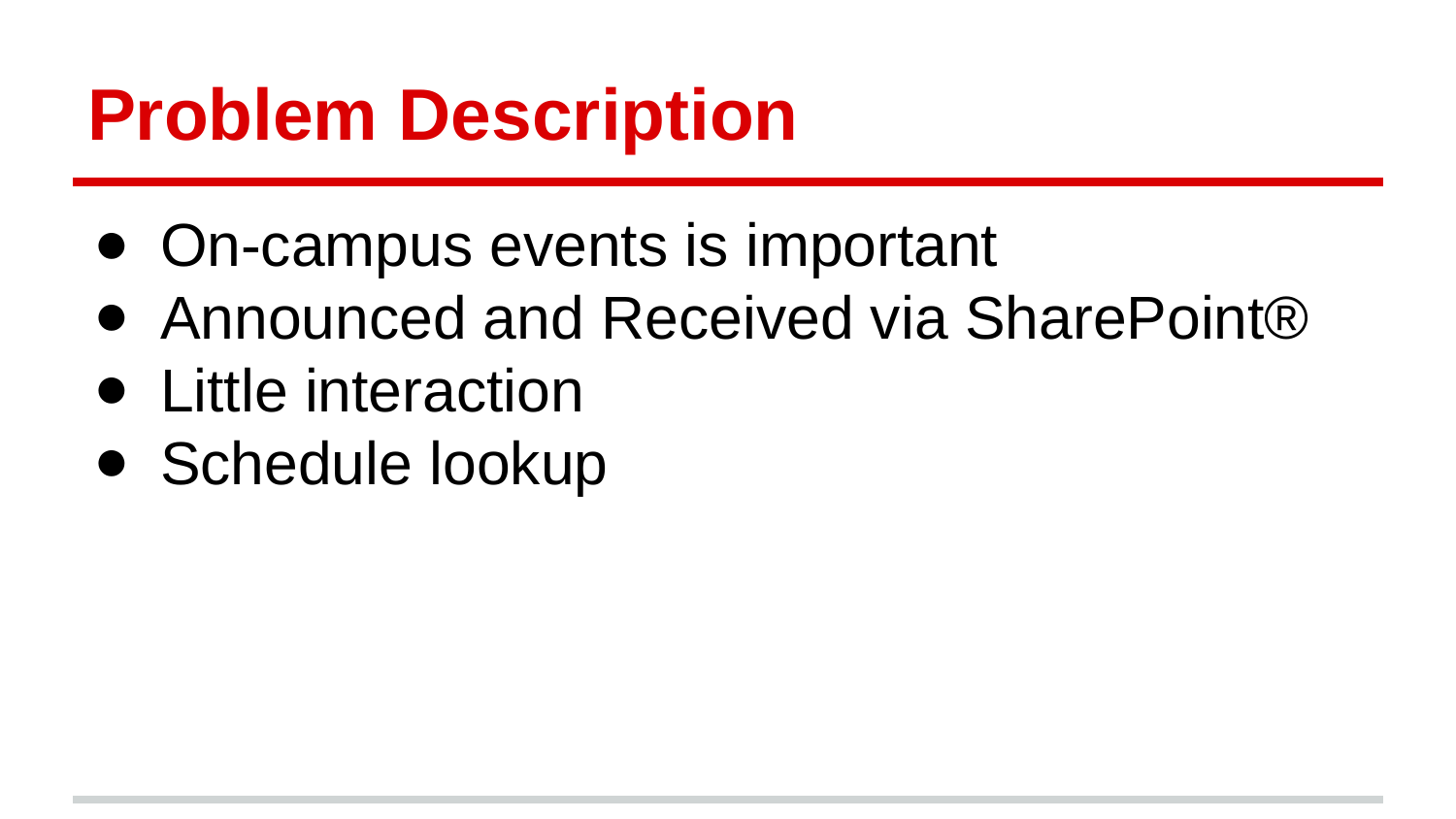

# Problem Description
On-campus events is important
Announced and Received via SharePoint®
Little interaction
Schedule lookup